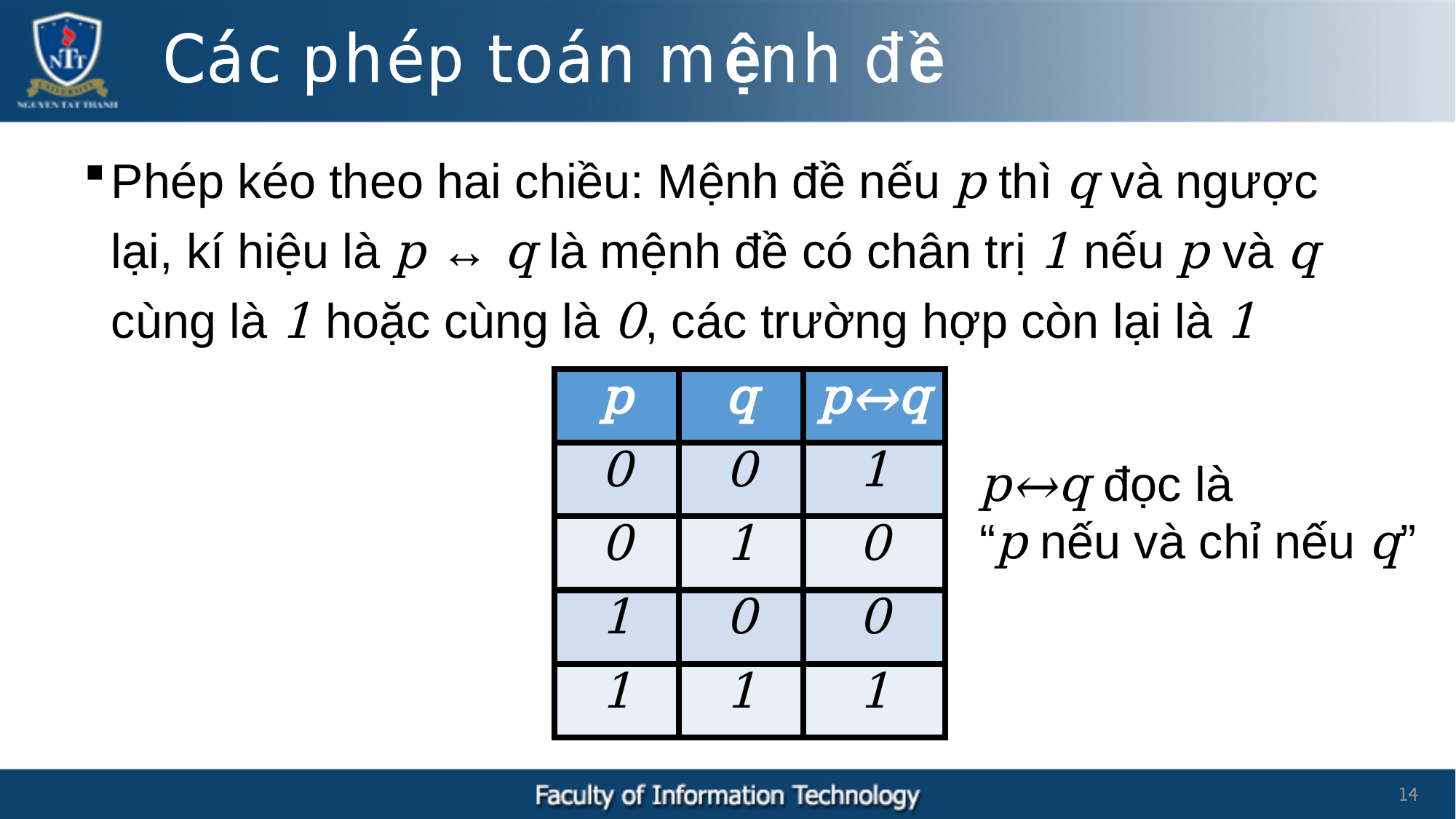

Các phép toán mệnh đề
Phép kéo theo hai chiều: Mệnh đề nếu p thì q và ngược lại, kí hiệu là p ↔ q là mệnh đề có chân trị 1 nếu p và q cùng là 1 hoặc cùng là 0, các trường hợp còn lại là 1

| p | q | p↔q |
| --- | --- | --- |
| 0 | 0 | 1 |
| 0 | 1 | 0 |
| 1 | 0 | 0 |
| 1 | 1 | 1 |
p↔q đọc là
“p nếu và chỉ nếu q”
14